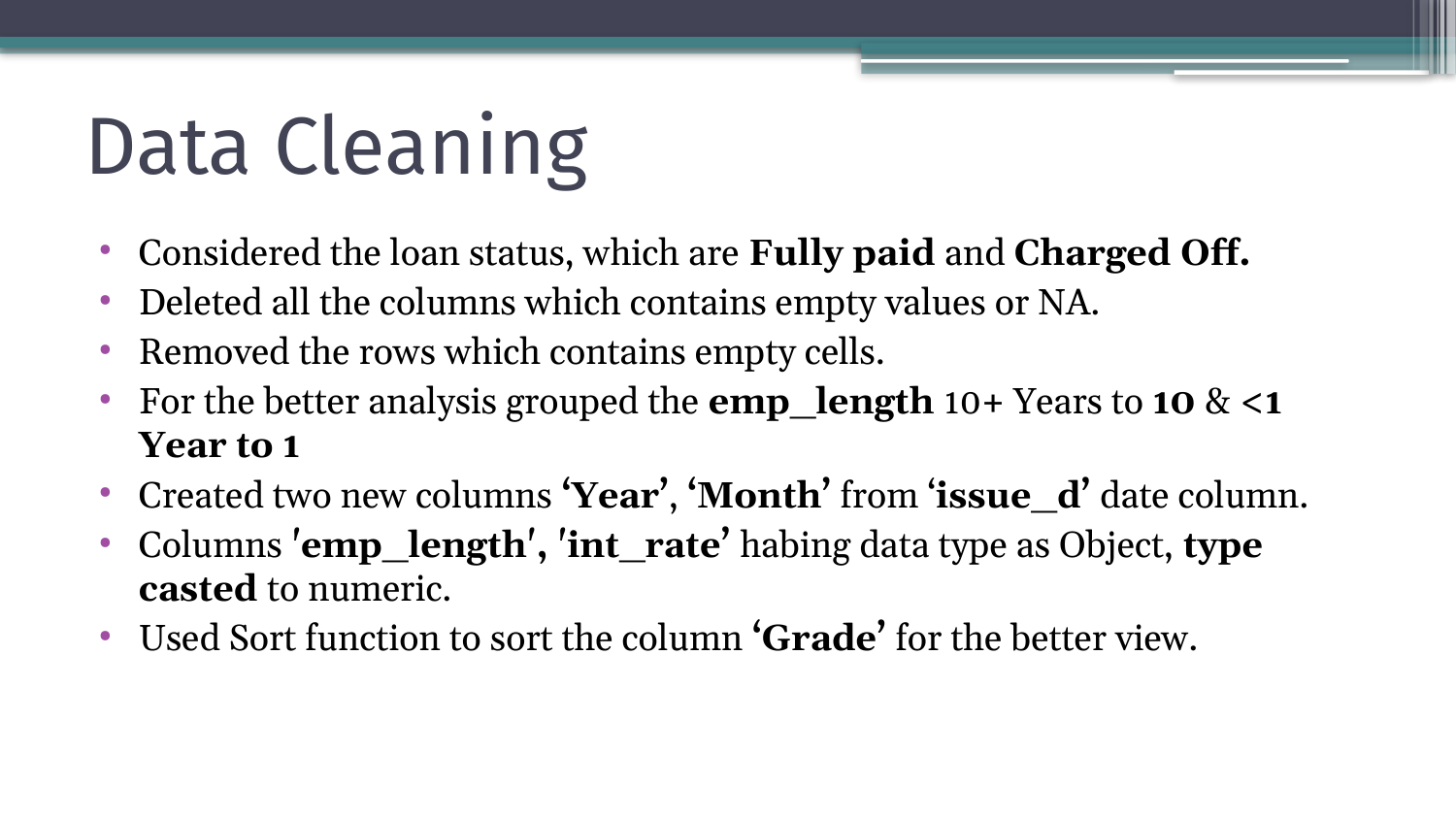

# Data Cleaning
Considered the loan status, which are Fully paid and Charged Off.
Deleted all the columns which contains empty values or NA.
Removed the rows which contains empty cells.
For the better analysis grouped the emp_length 10+ Years to 10 & <1 Year to 1
Created two new columns ‘Year’, ‘Month’ from ‘issue_d’ date column.
Columns 'emp_length', 'int_rate’ habing data type as Object, type casted to numeric.
Used Sort function to sort the column ‘Grade’ for the better view.